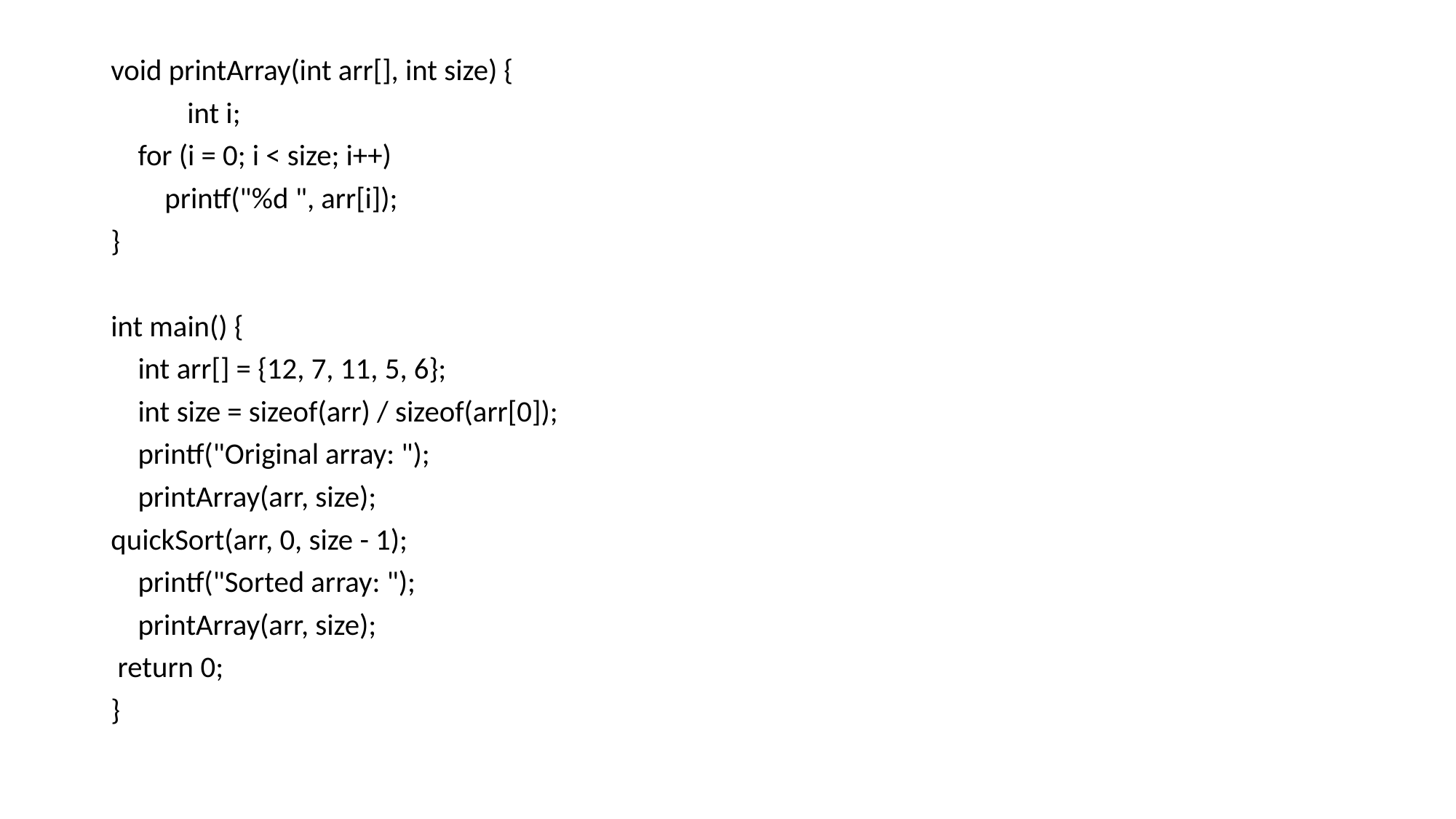

void printArray(int arr[], int size) {
	int i;
    for (i = 0; i < size; i++)
        printf("%d ", arr[i]);
}

int main() {
    int arr[] = {12, 7, 11, 5, 6};
    int size = sizeof(arr) / sizeof(arr[0]);
    printf("Original array: ");
    printArray(arr, size);
quickSort(arr, 0, size - 1);
    printf("Sorted array: ");
    printArray(arr, size);
 return 0;
}